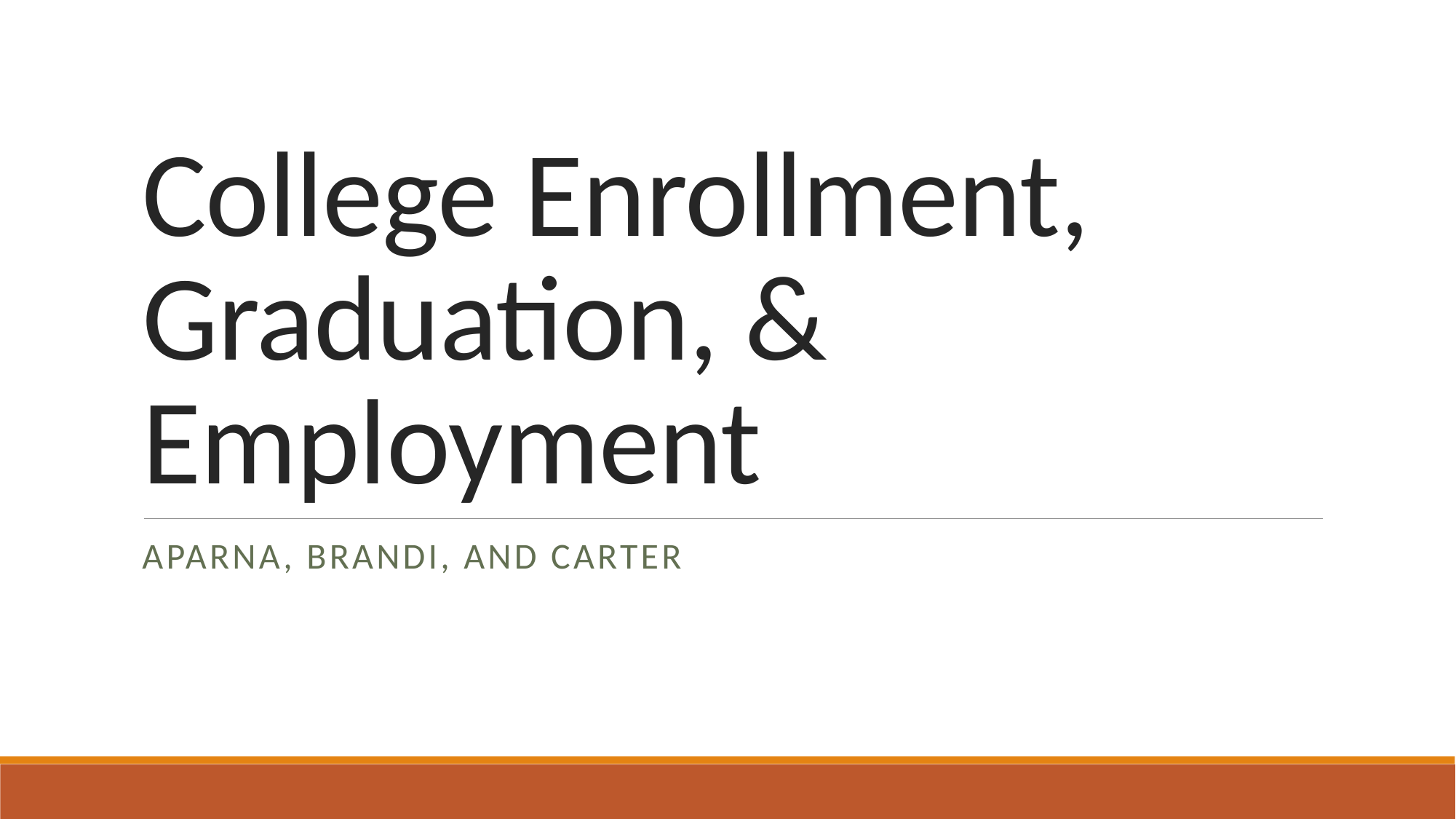

# College Enrollment, Graduation, & Employment
Aparna, Brandi, and Carter